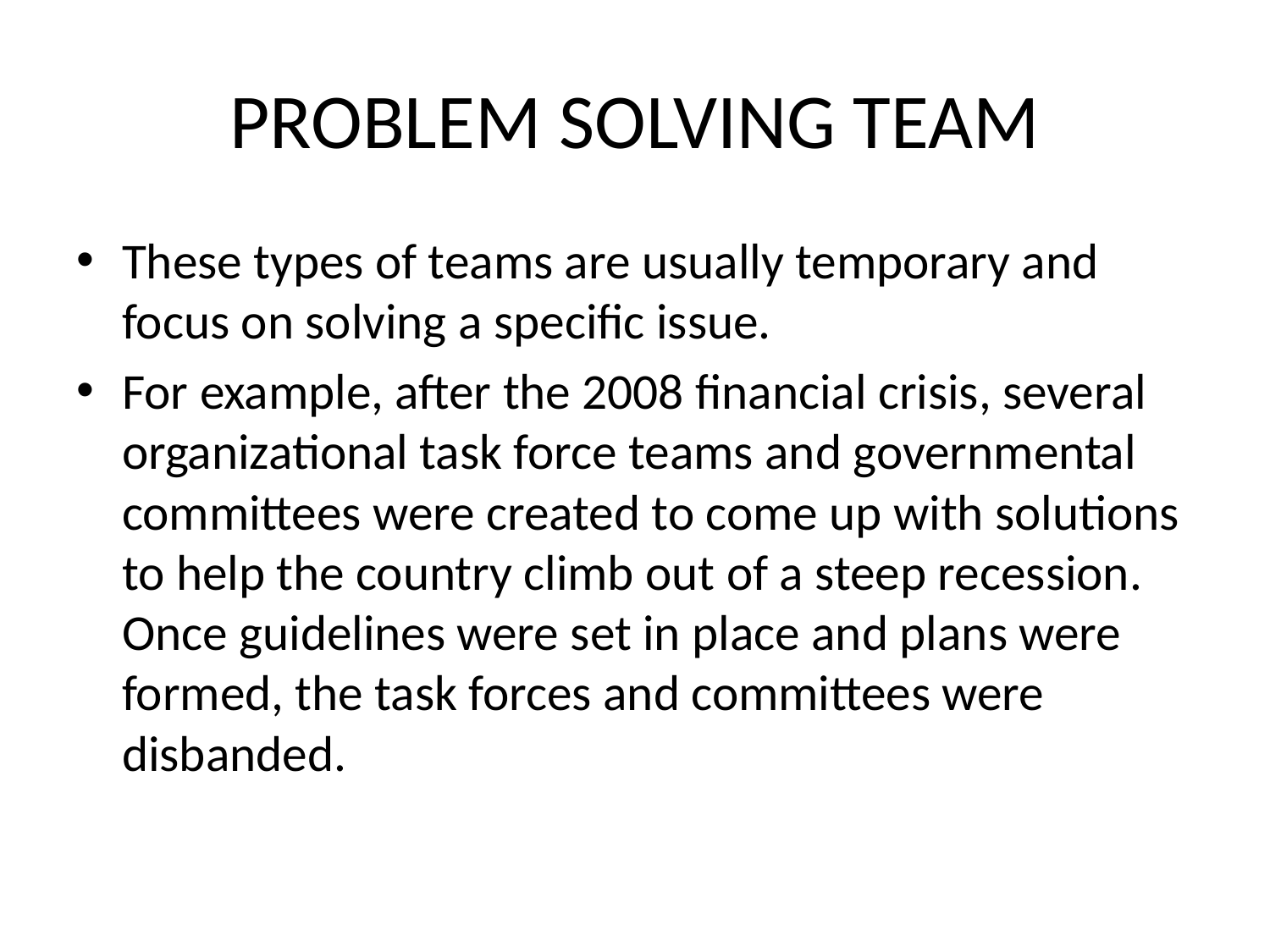

# PROBLEM SOLVING TEAM
These types of teams are usually temporary and focus on solving a specific issue.
For example, after the 2008 financial crisis, several organizational task force teams and governmental committees were created to come up with solutions to help the country climb out of a steep recession. Once guidelines were set in place and plans were formed, the task forces and committees were disbanded.